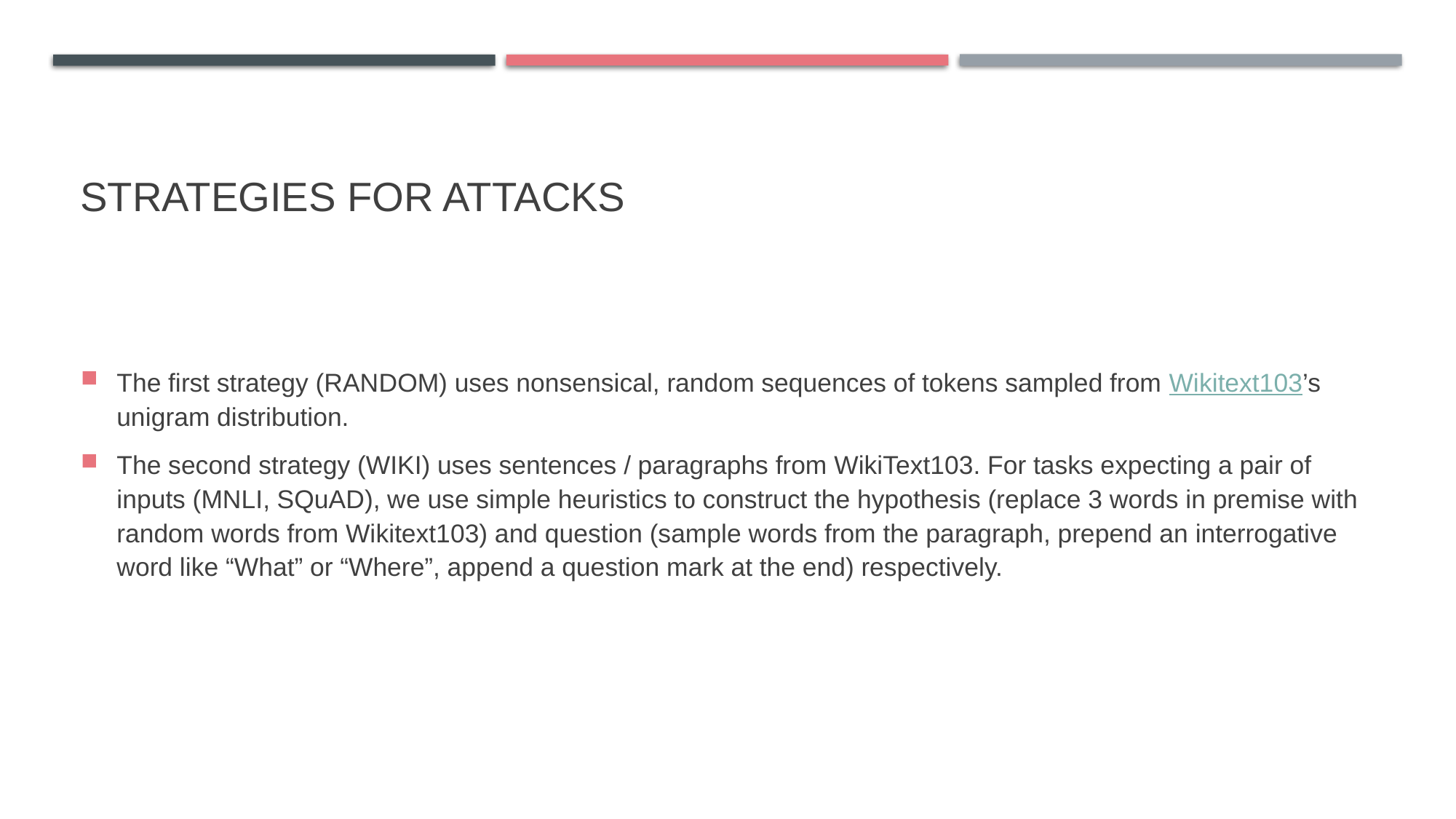

# Strategies for attacks
The first strategy (RANDOM) uses nonsensical, random sequences of tokens sampled from Wikitext103’s unigram distribution.
The second strategy (WIKI) uses sentences / paragraphs from WikiText103. For tasks expecting a pair of inputs (MNLI, SQuAD), we use simple heuristics to construct the hypothesis (replace 3 words in premise with random words from Wikitext103) and question (sample words from the paragraph, prepend an interrogative word like “What” or “Where”, append a question mark at the end) respectively.